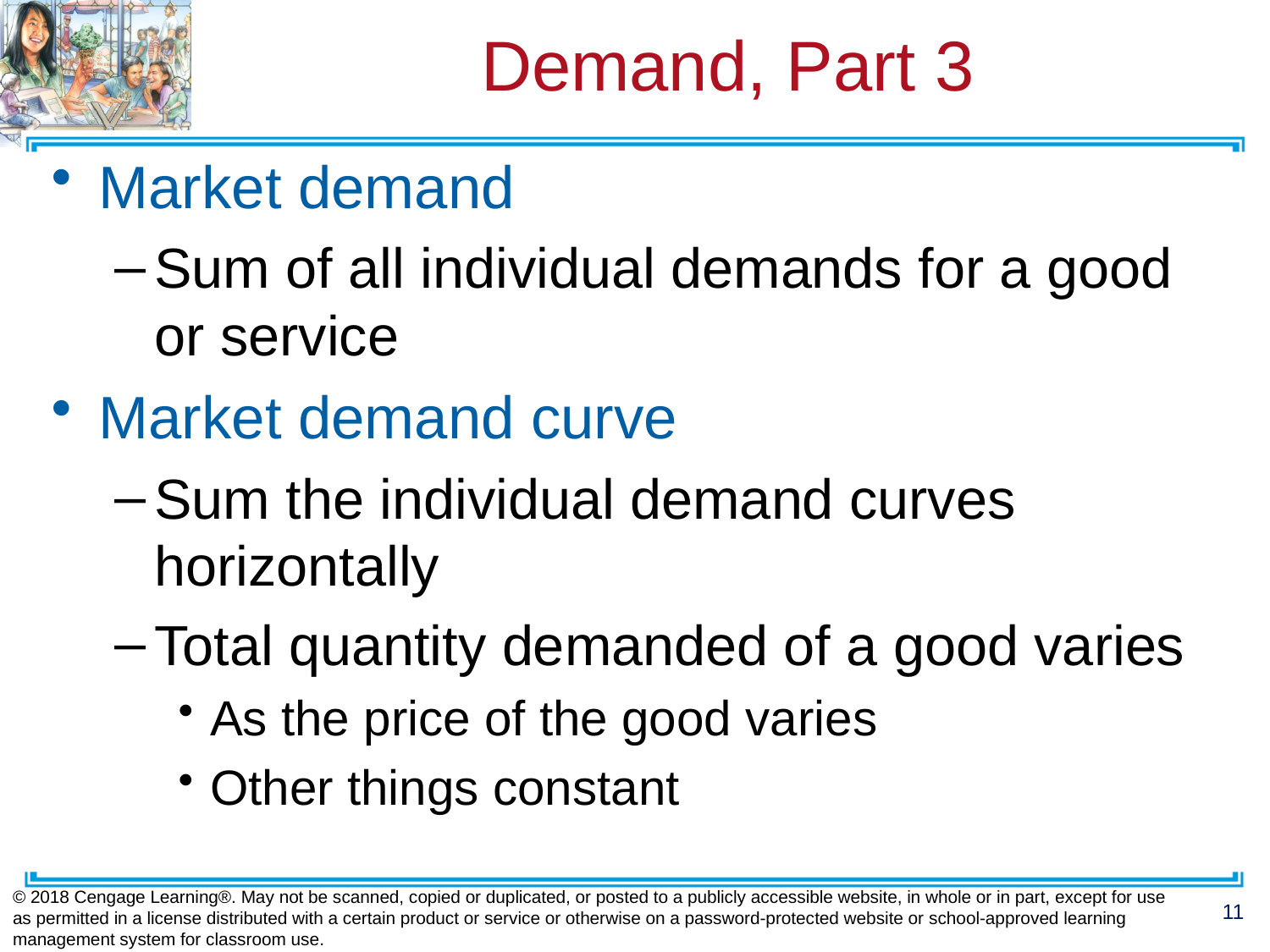

# Demand, Part 3
Market demand
Sum of all individual demands for a good or service
Market demand curve
Sum the individual demand curves horizontally
Total quantity demanded of a good varies
As the price of the good varies
Other things constant
© 2018 Cengage Learning®. May not be scanned, copied or duplicated, or posted to a publicly accessible website, in whole or in part, except for use as permitted in a license distributed with a certain product or service or otherwise on a password-protected website or school-approved learning management system for classroom use.
11